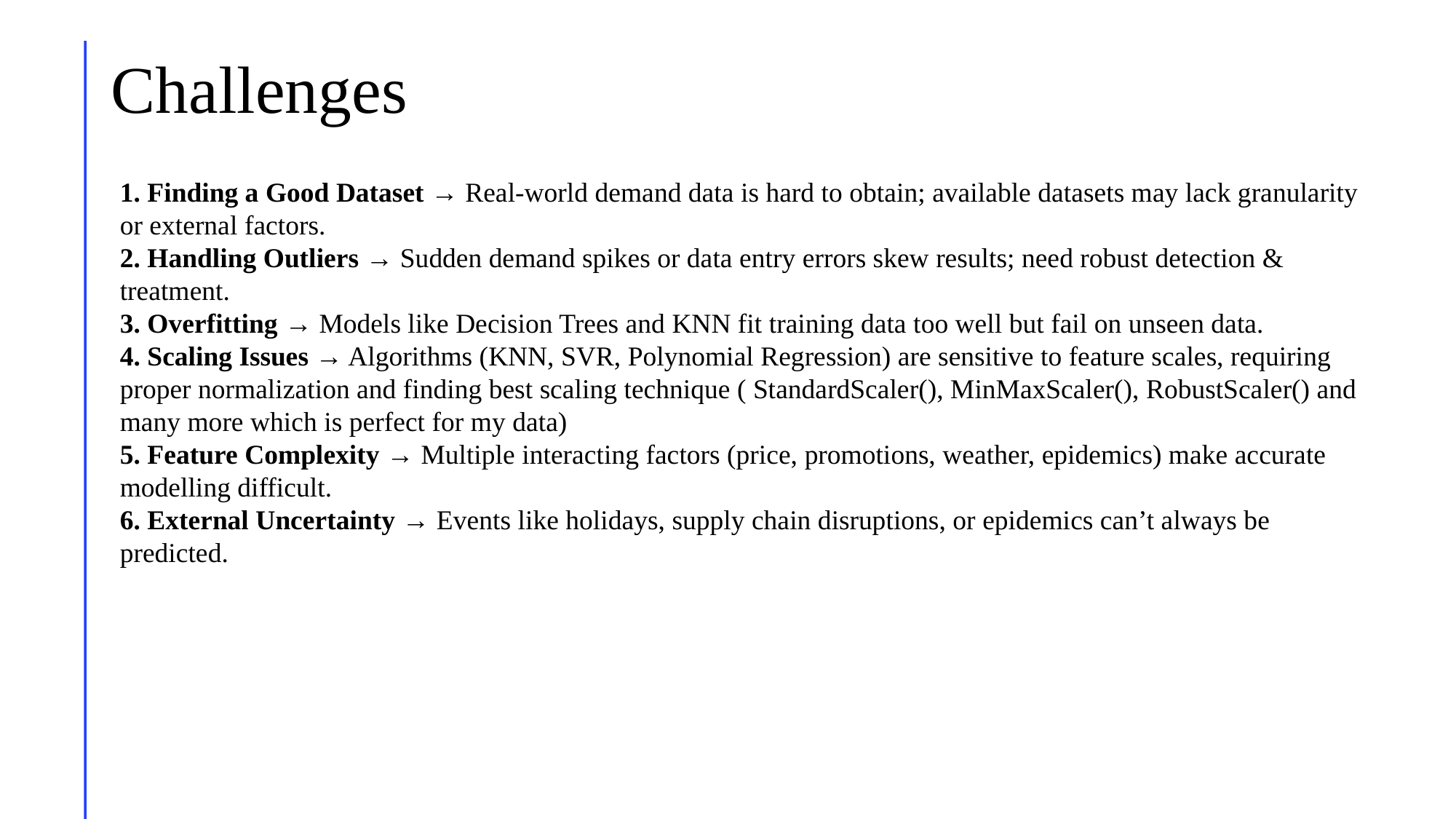

# Challenges
1. Finding a Good Dataset → Real-world demand data is hard to obtain; available datasets may lack granularity or external factors.
2. Handling Outliers → Sudden demand spikes or data entry errors skew results; need robust detection & treatment.
3. Overfitting → Models like Decision Trees and KNN fit training data too well but fail on unseen data.
4. Scaling Issues → Algorithms (KNN, SVR, Polynomial Regression) are sensitive to feature scales, requiring proper normalization and finding best scaling technique ( StandardScaler(), MinMaxScaler(), RobustScaler() and many more which is perfect for my data)
5. Feature Complexity → Multiple interacting factors (price, promotions, weather, epidemics) make accurate modelling difficult.
6. External Uncertainty → Events like holidays, supply chain disruptions, or epidemics can’t always be predicted.